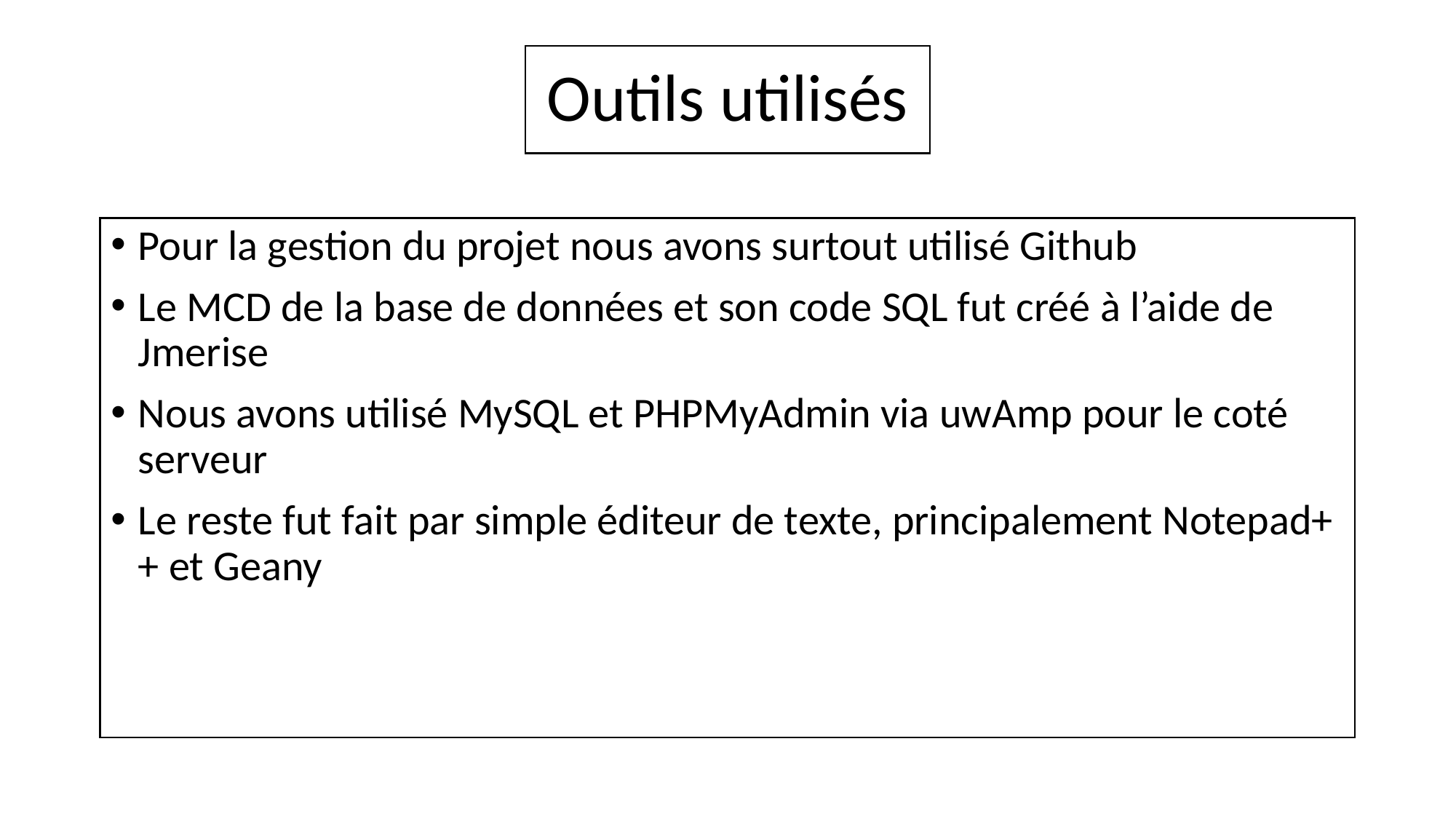

# Outils utilisés
Pour la gestion du projet nous avons surtout utilisé Github
Le MCD de la base de données et son code SQL fut créé à l’aide de Jmerise
Nous avons utilisé MySQL et PHPMyAdmin via uwAmp pour le coté serveur
Le reste fut fait par simple éditeur de texte, principalement Notepad++ et Geany